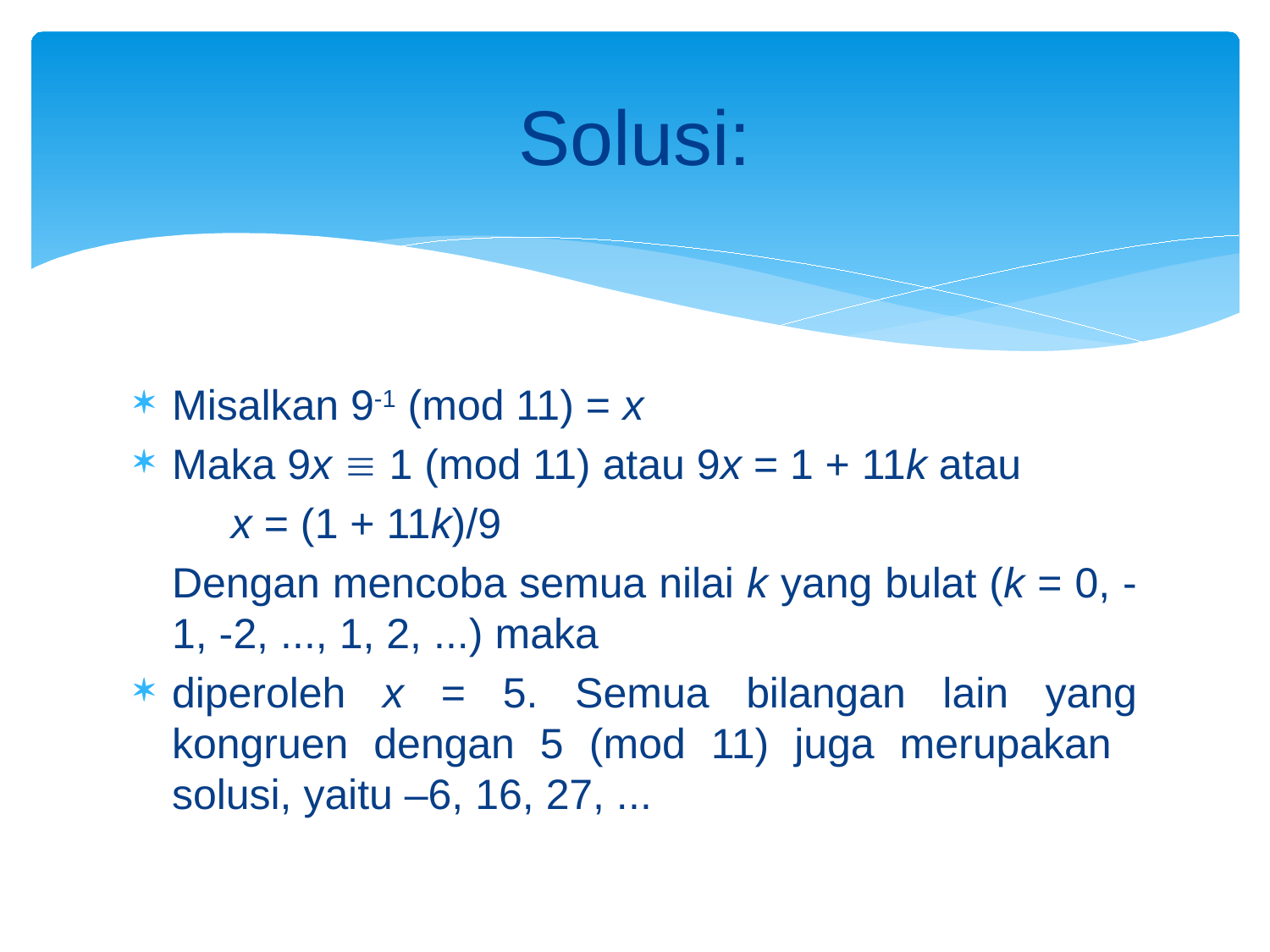

# Solusi:
Misalkan 9-1 (mod 11) = x
Maka 9x ≡ 1 (mod 11) atau 9x = 1 + 11k atau
	     x = (1 + 11k)/9
	Dengan mencoba semua nilai k yang bulat (k = 0, -1, -2, ..., 1, 2, ...) maka
diperoleh x = 5. Semua bilangan lain yang kongruen dengan 5 (mod 11) juga merupakan  solusi, yaitu –6, 16, 27, ...

43